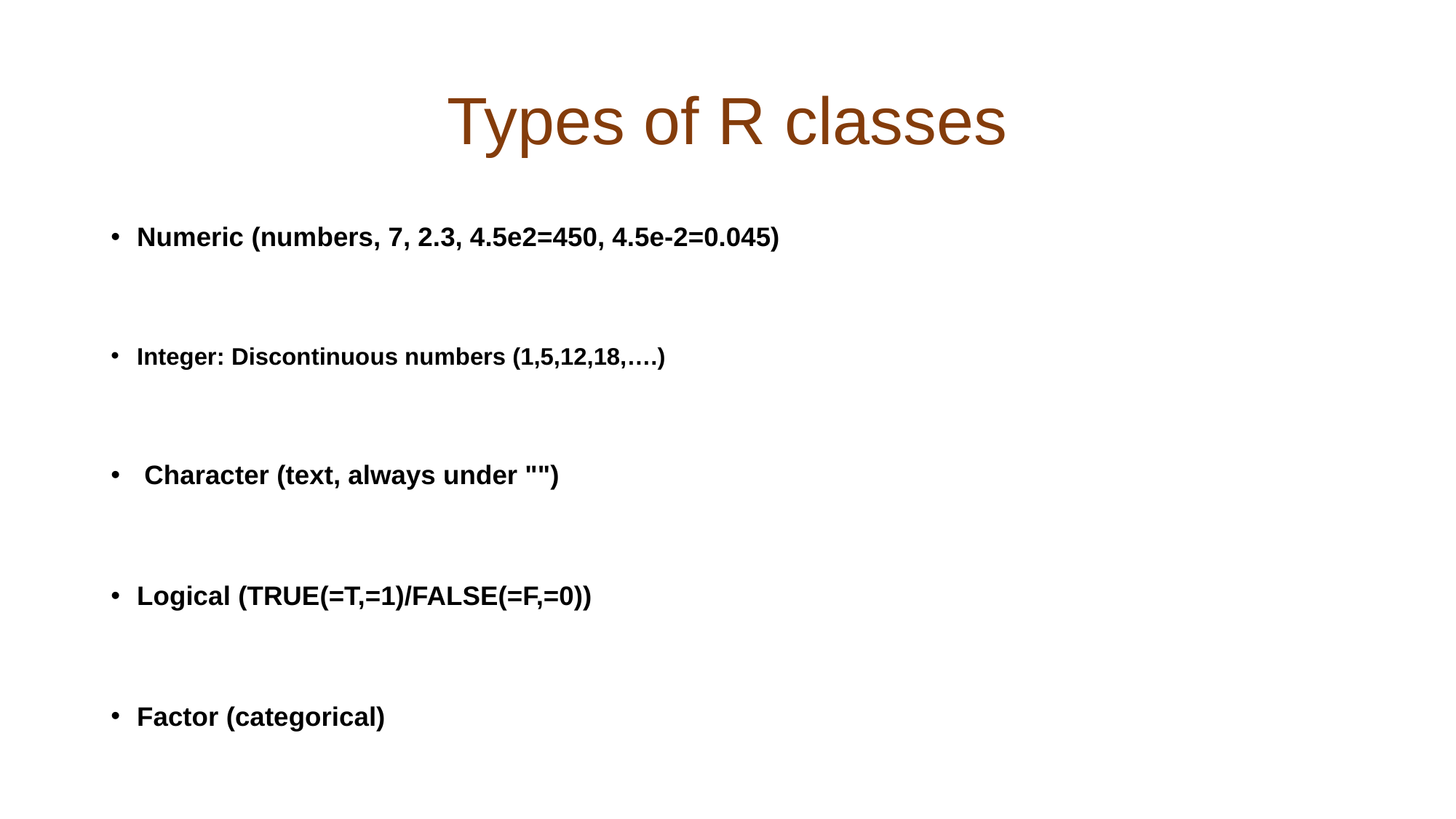

# Types of R classes
Numeric (numbers, 7, 2.3, 4.5e2=450, 4.5e-2=0.045)

Integer: Discontinuous numbers (1,5,12,18,….)

 Character (text, always under "")

Logical (TRUE(=T,=1)/FALSE(=F,=0))

Factor (categorical)